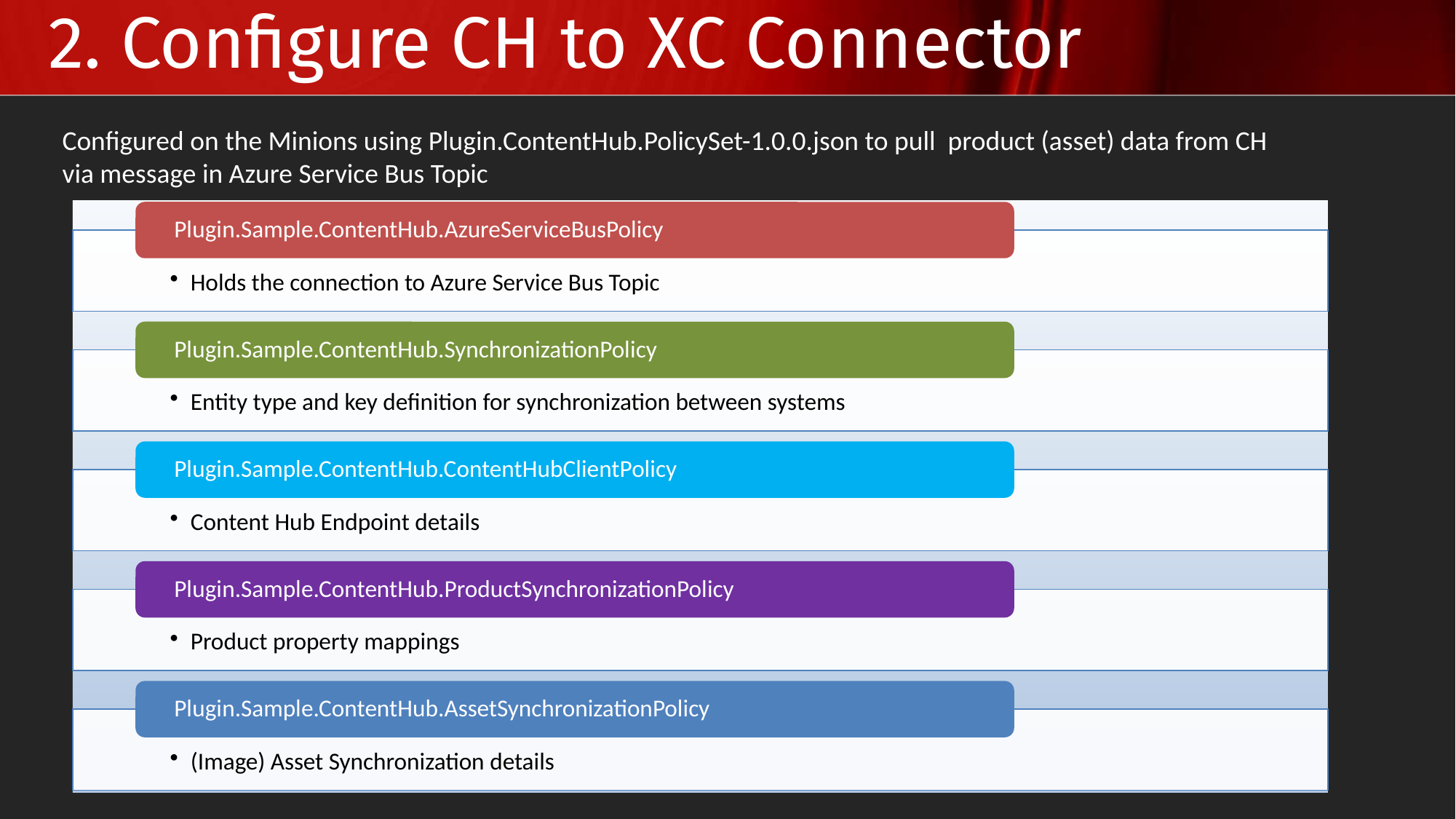

# 2. Configure CH to XC Connector
Configured on the Minions using Plugin.ContentHub.PolicySet-1.0.0.json to pull  product (asset) data from CH via message in Azure Service Bus Topic
Holds the connection to Azure Service Bus Topic
Plugin.Sample.ContentHub.AzureServiceBusPolicy
Entity type and key definition for synchronization between systems
Plugin.Sample.ContentHub.SynchronizationPolicy
Content Hub Endpoint details
Plugin.Sample.ContentHub.ContentHubClientPolicy
Product property mappings
Plugin.Sample.ContentHub.ProductSynchronizationPolicy
(Image) Asset Synchronization details
Plugin.Sample.ContentHub.AssetSynchronizationPolicy
- NAVAN